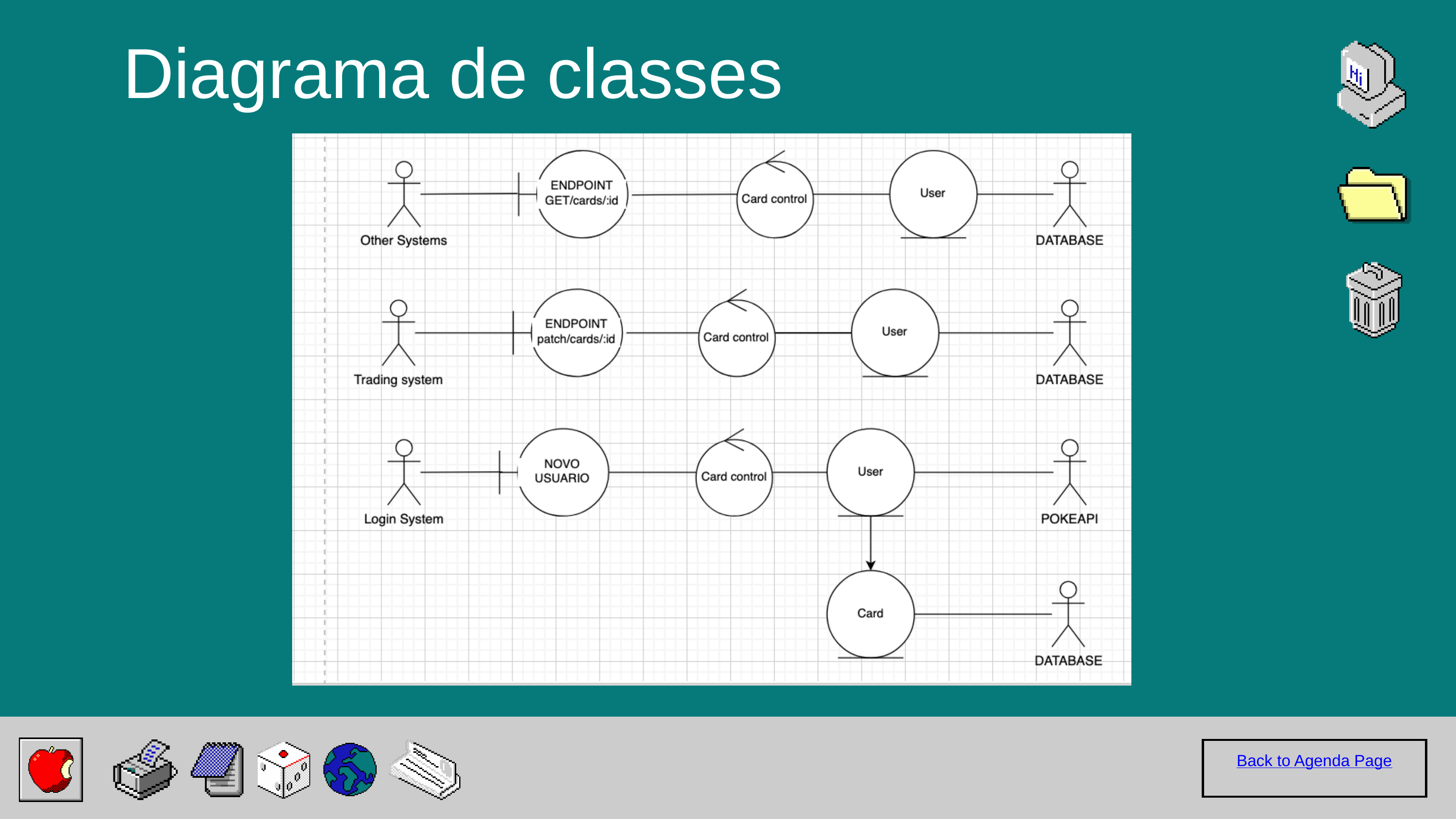

Diagrama de classes

Back to Agenda Page